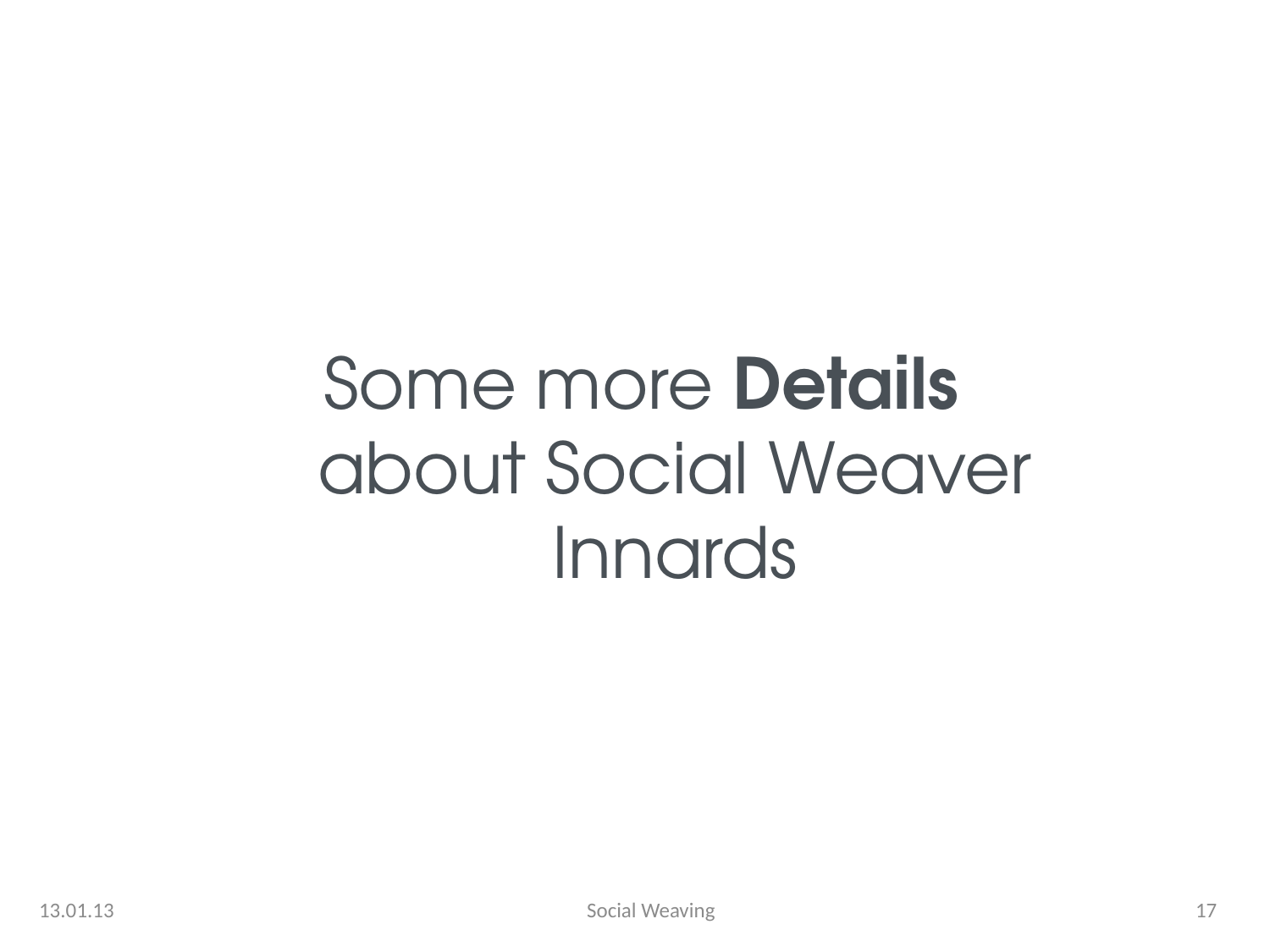

# Some more Details about Social Weaver Innards

13.01.13
Social Weaving
17